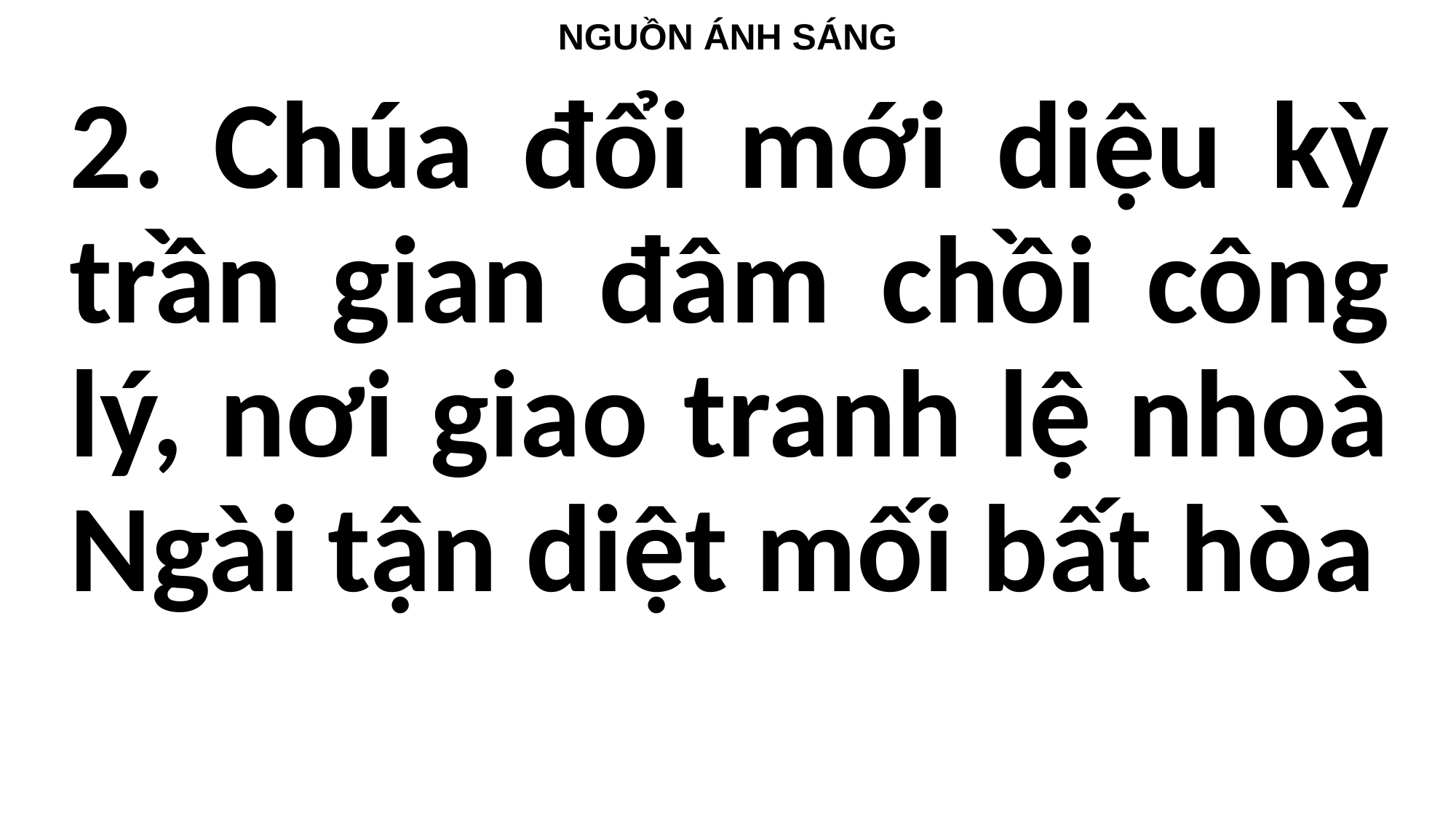

NGUỒN ÁNH SÁNG
2. Chúa đổi mới diệu kỳ trần gian đâm chồi công lý, nơi giao tranh lệ nhoà Ngài tận diệt mối bất hòa